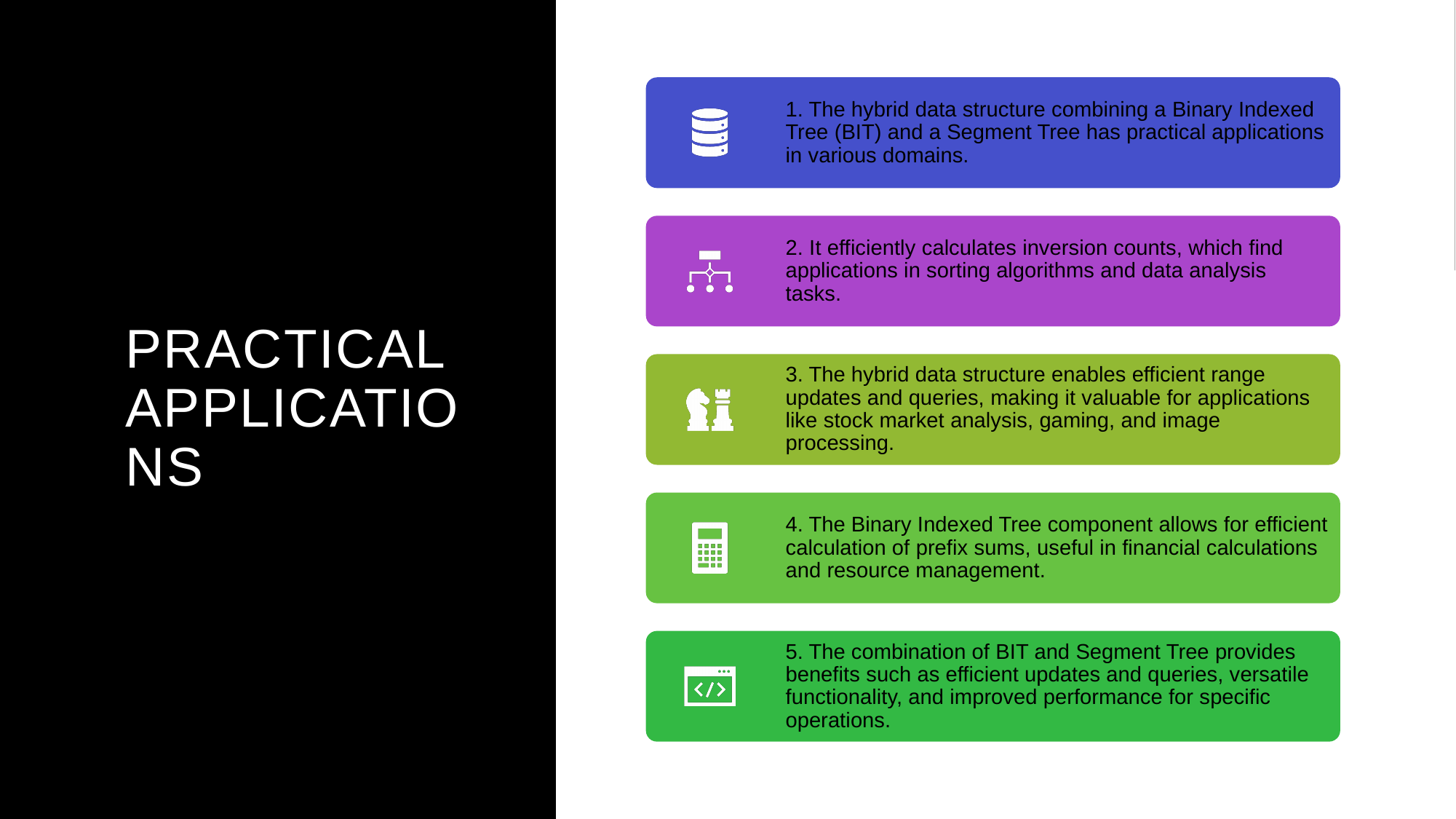

# Practical applications
1. The hybrid data structure combining a Binary Indexed Tree (BIT) and a Segment Tree has practical applications in various domains.
2. It efficiently calculates inversion counts, which find applications in sorting algorithms and data analysis tasks.
3. The hybrid data structure enables efficient range updates and queries, making it valuable for applications like stock market analysis, gaming, and image processing.
4. The Binary Indexed Tree component allows for efficient calculation of prefix sums, useful in financial calculations and resource management.
5. The combination of BIT and Segment Tree provides benefits such as efficient updates and queries, versatile functionality, and improved performance for specific operations.